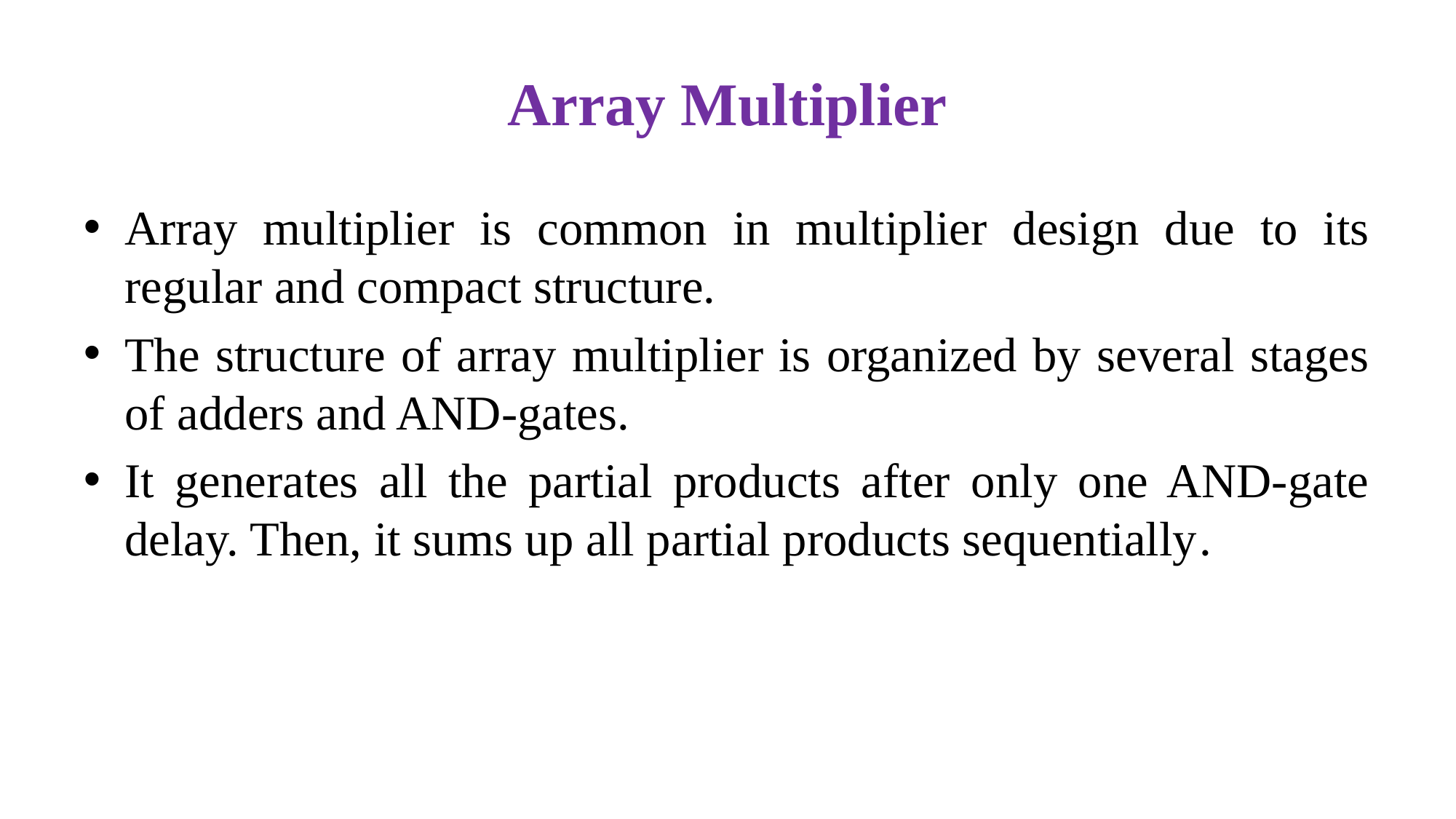

# Array Multiplier
Array multiplier is common in multiplier design due to its regular and compact structure.
The structure of array multiplier is organized by several stages of adders and AND-gates.
It generates all the partial products after only one AND-gate delay. Then, it sums up all partial products sequentially.